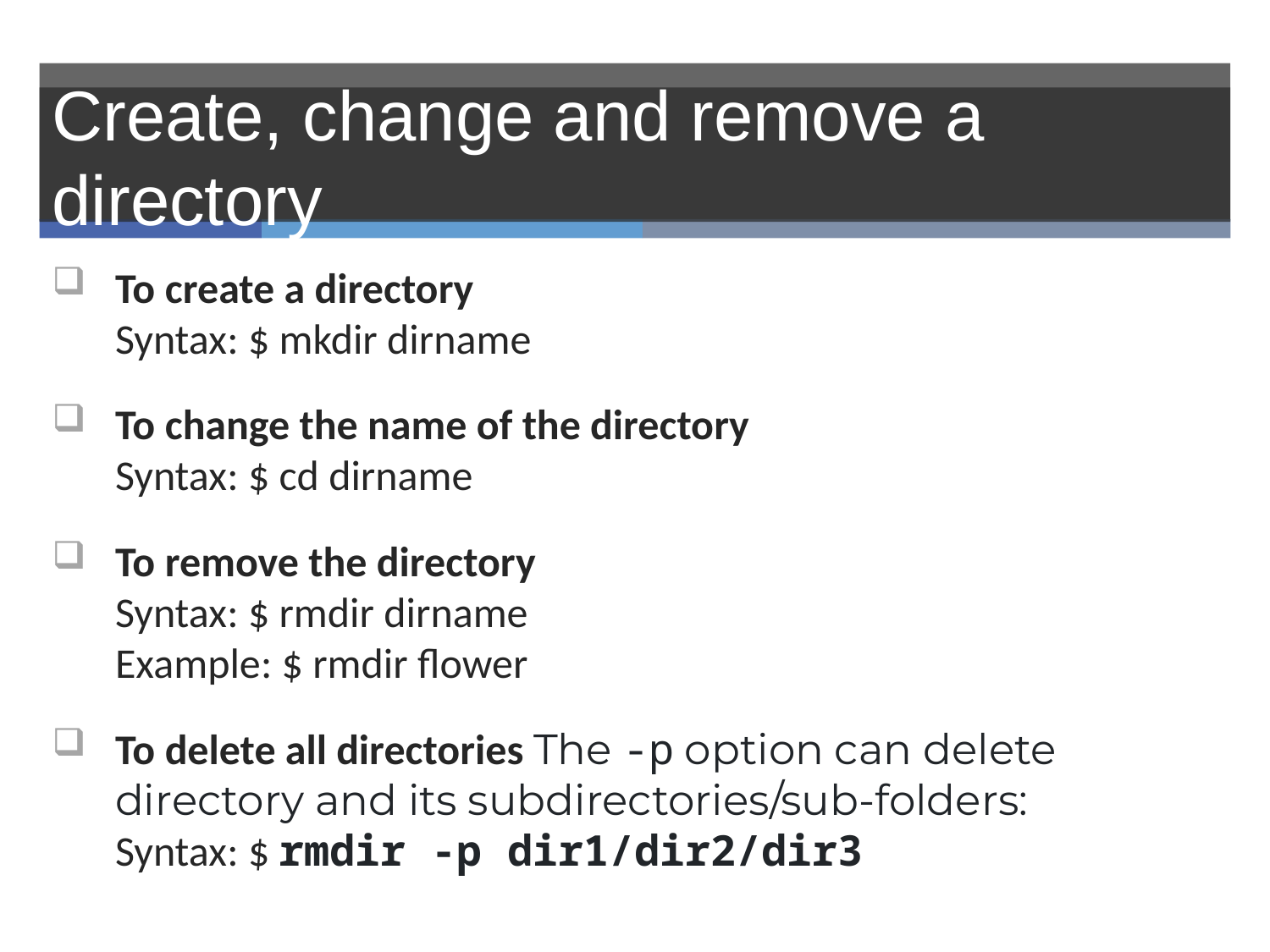

# Create, change and remove a directory
To create a directory
Syntax: $ mkdir dirname
To change the name of the directory
Syntax: $ cd dirname
To remove the directory
Syntax: $ rmdir dirname
Example: $ rmdir flower
To delete all directories The -p option can delete directory and its subdirectories/sub-folders:
Syntax: $ rmdir -p dir1/dir2/dir3